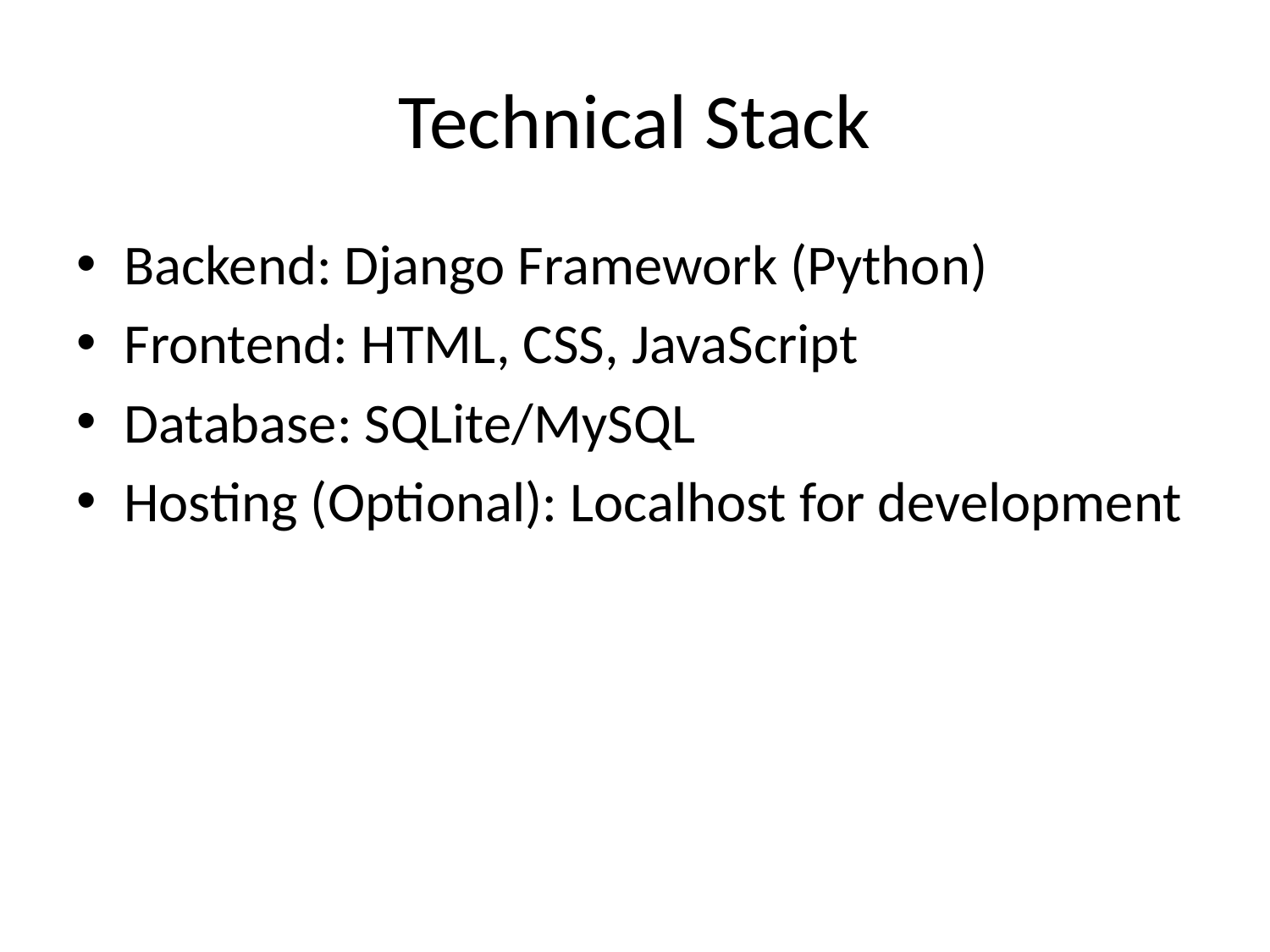

# Technical Stack
Backend: Django Framework (Python)
Frontend: HTML, CSS, JavaScript
Database: SQLite/MySQL
Hosting (Optional): Localhost for development